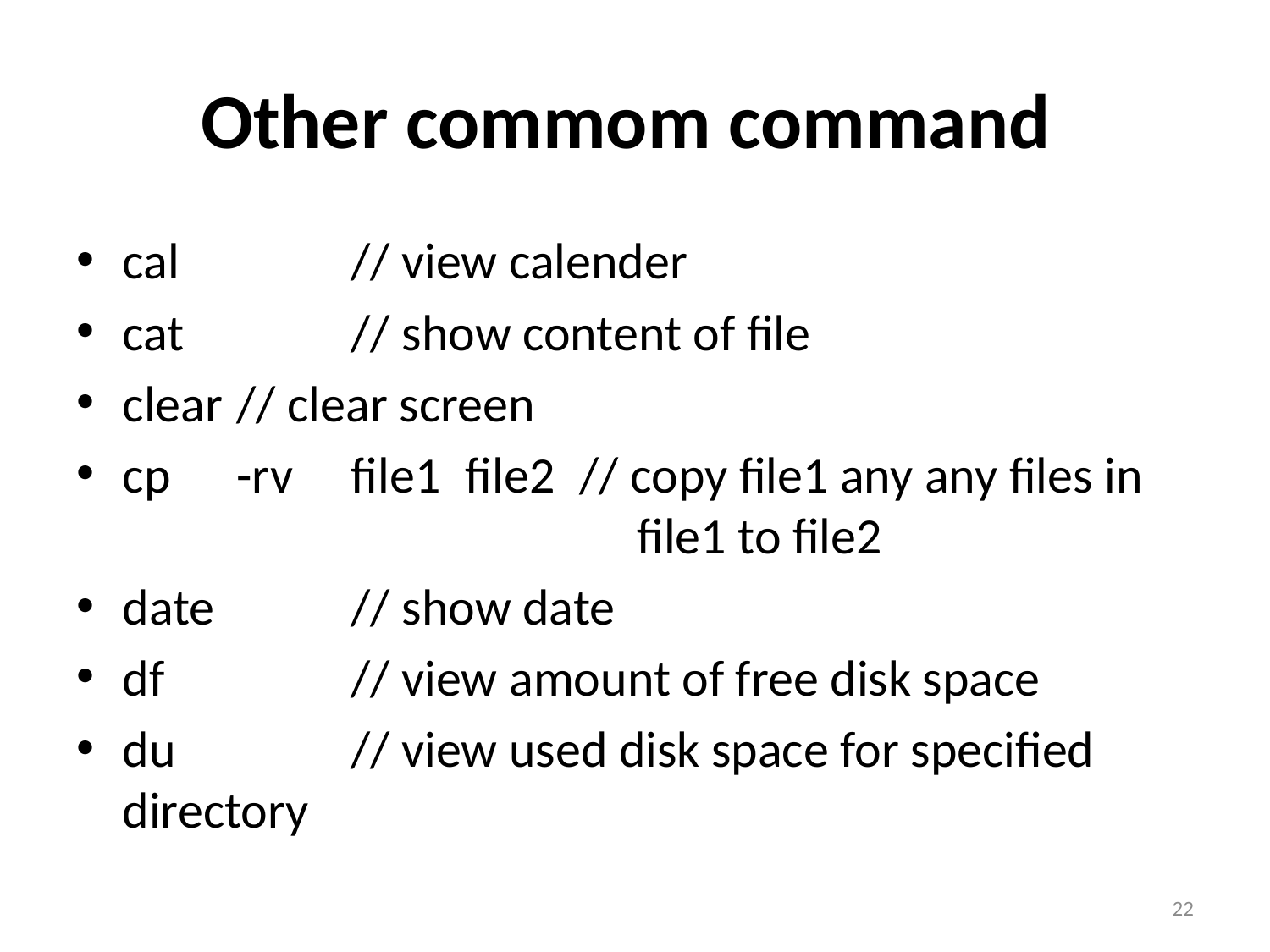

# Other commom command
cal		// view calender
cat		// show content of file
clear	// clear screen
cp	-rv 	file1 	file2	// copy file1 any any files in 				     file1 to file2
date  	// show date
df 		// view amount of free disk space
du		// view used disk space for specified directory

22